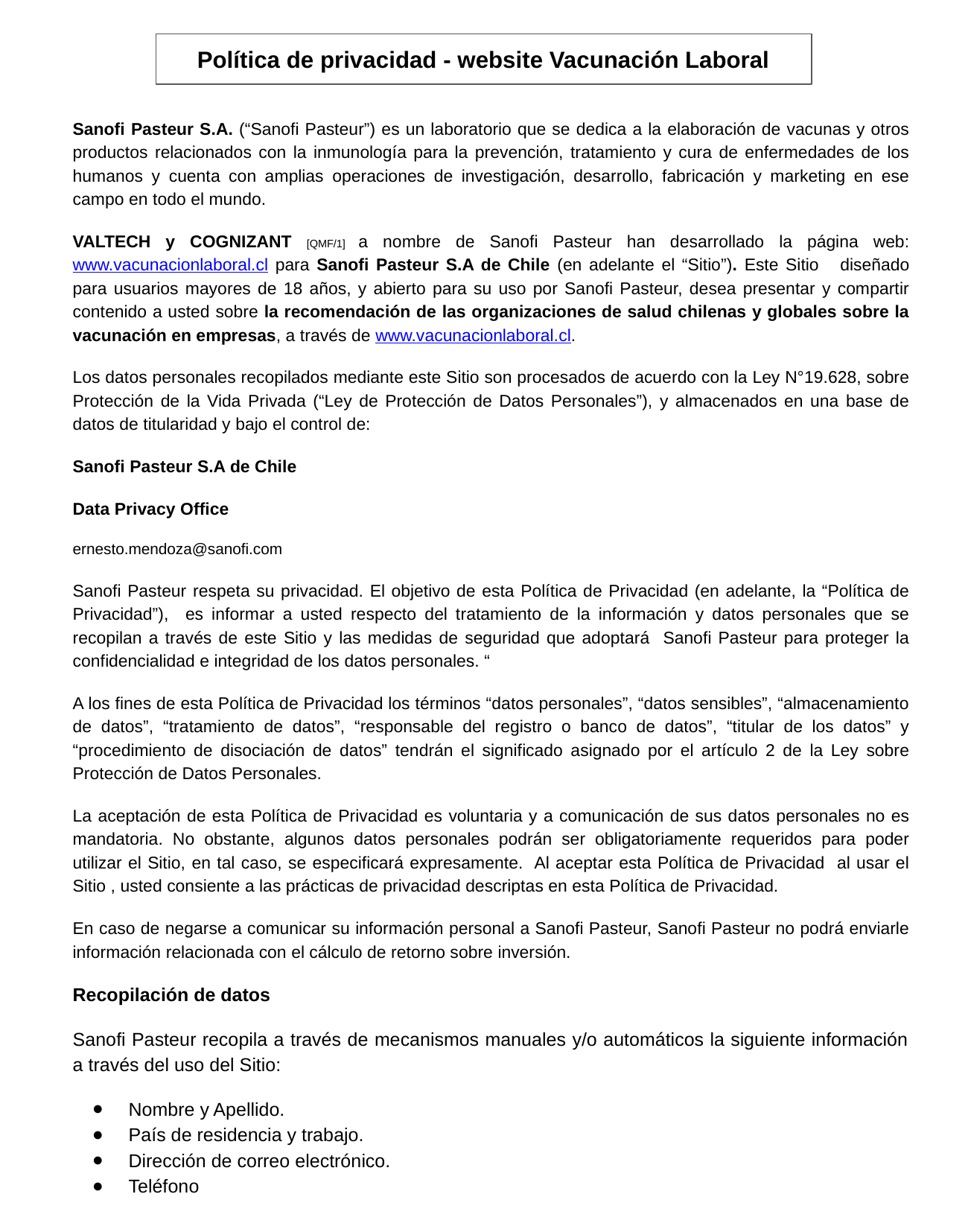

Política de privacidad - website Vacunación Laboral
Sanofi Pasteur S.A. (“Sanofi Pasteur”) es un laboratorio que se dedica a la elaboración de vacunas y otros productos relacionados con la inmunología para la prevención, tratamiento y cura de enfermedades de los humanos y cuenta con amplias operaciones de investigación, desarrollo, fabricación y marketing en ese campo en todo el mundo.
VALTECH y COGNIZANT [QMF/1] a nombre de Sanofi Pasteur han desarrollado la página web: www.vacunacionlaboral.cl para Sanofi Pasteur S.A de Chile (en adelante el “Sitio”). Este Sitio   diseñado para usuarios mayores de 18 años, y abierto para su uso por Sanofi Pasteur, desea presentar y compartir contenido a usted sobre la recomendación de las organizaciones de salud chilenas y globales sobre la vacunación en empresas, a través de www.vacunacionlaboral.cl.
Los datos personales recopilados mediante este Sitio son procesados de acuerdo con la Ley N°19.628, sobre Protección de la Vida Privada (“Ley de Protección de Datos Personales”), y almacenados en una base de datos de titularidad y bajo el control de:
Sanofi Pasteur S.A de Chile
Data Privacy Office
ernesto.mendoza@sanofi.com
Sanofi Pasteur respeta su privacidad. El objetivo de esta Política de Privacidad (en adelante, la “Política de Privacidad”),  es informar a usted respecto del tratamiento de la información y datos personales que se recopilan a través de este Sitio y las medidas de seguridad que adoptará  Sanofi Pasteur para proteger la confidencialidad e integridad de los datos personales. “
A los fines de esta Política de Privacidad los términos “datos personales”, “datos sensibles”, “almacenamiento de datos”, “tratamiento de datos”, “responsable del registro o banco de datos”, “titular de los datos” y “procedimiento de disociación de datos” tendrán el significado asignado por el artículo 2 de la Ley sobre Protección de Datos Personales.
La aceptación de esta Política de Privacidad es voluntaria y a comunicación de sus datos personales no es mandatoria. No obstante, algunos datos personales podrán ser obligatoriamente requeridos para poder utilizar el Sitio, en tal caso, se especificará expresamente.  Al aceptar esta Política de Privacidad  al usar el Sitio , usted consiente a las prácticas de privacidad descriptas en esta Política de Privacidad.
En caso de negarse a comunicar su información personal a Sanofi Pasteur, Sanofi Pasteur no podrá enviarle información relacionada con el cálculo de retorno sobre inversión.
Recopilación de datos
Sanofi Pasteur recopila a través de mecanismos manuales y/o automáticos la siguiente información a través del uso del Sitio:
Nombre y Apellido.
País de residencia y trabajo.
Dirección de correo electrónico.
Teléfono